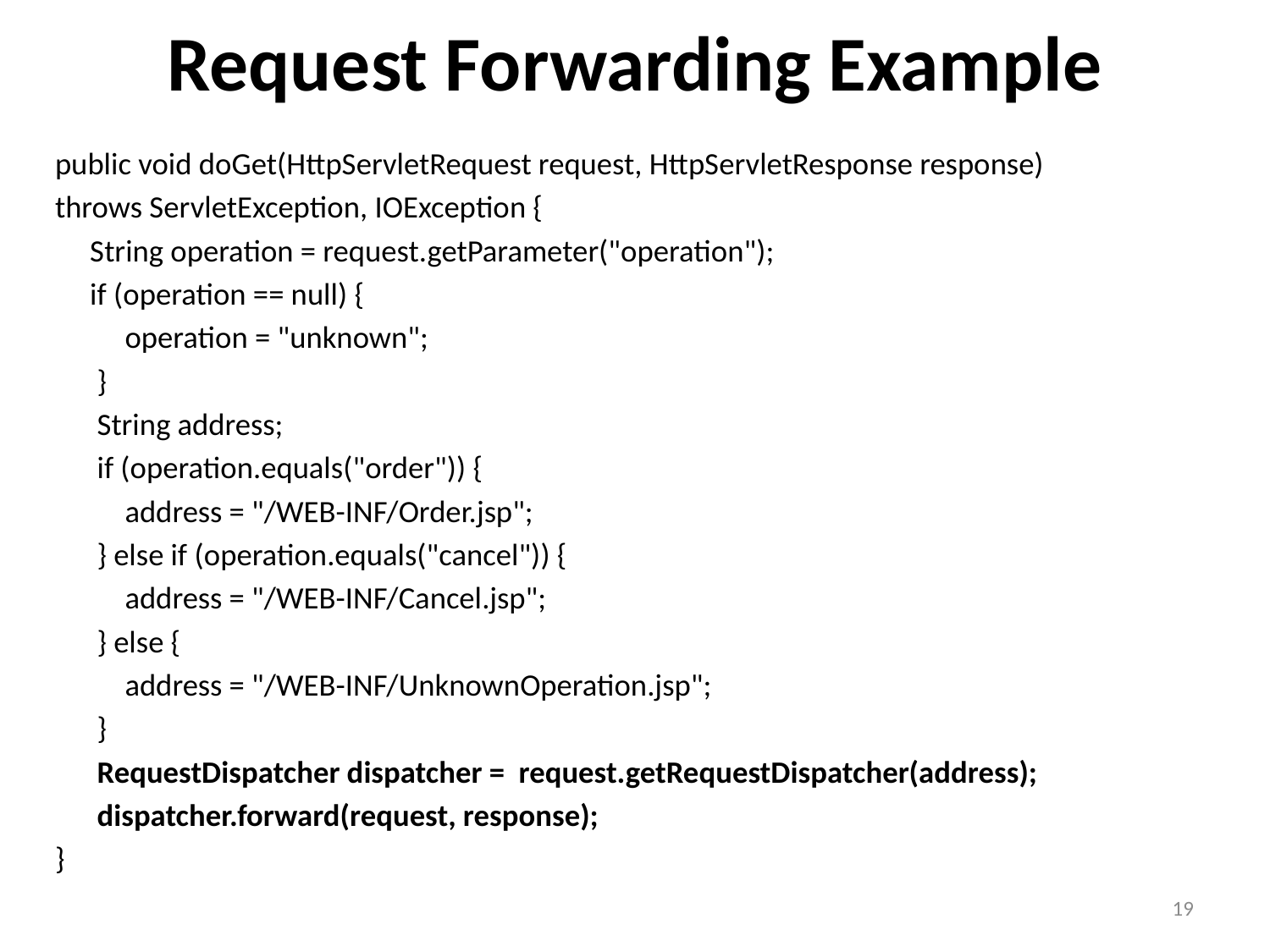

# Request Forwarding Example
public void doGet(HttpServletRequest request, HttpServletResponse response)
throws ServletException, IOException {
     String operation = request.getParameter("operation");
     if (operation == null) {
	operation = "unknown";
      }
      String address;
      if (operation.equals("order")) {
	address = "/WEB-INF/Order.jsp";
      } else if (operation.equals("cancel")) {
	address = "/WEB-INF/Cancel.jsp";
      } else {
 	address = "/WEB-INF/UnknownOperation.jsp";
      }
      RequestDispatcher dispatcher =  request.getRequestDispatcher(address);
      dispatcher.forward(request, response);
}
19